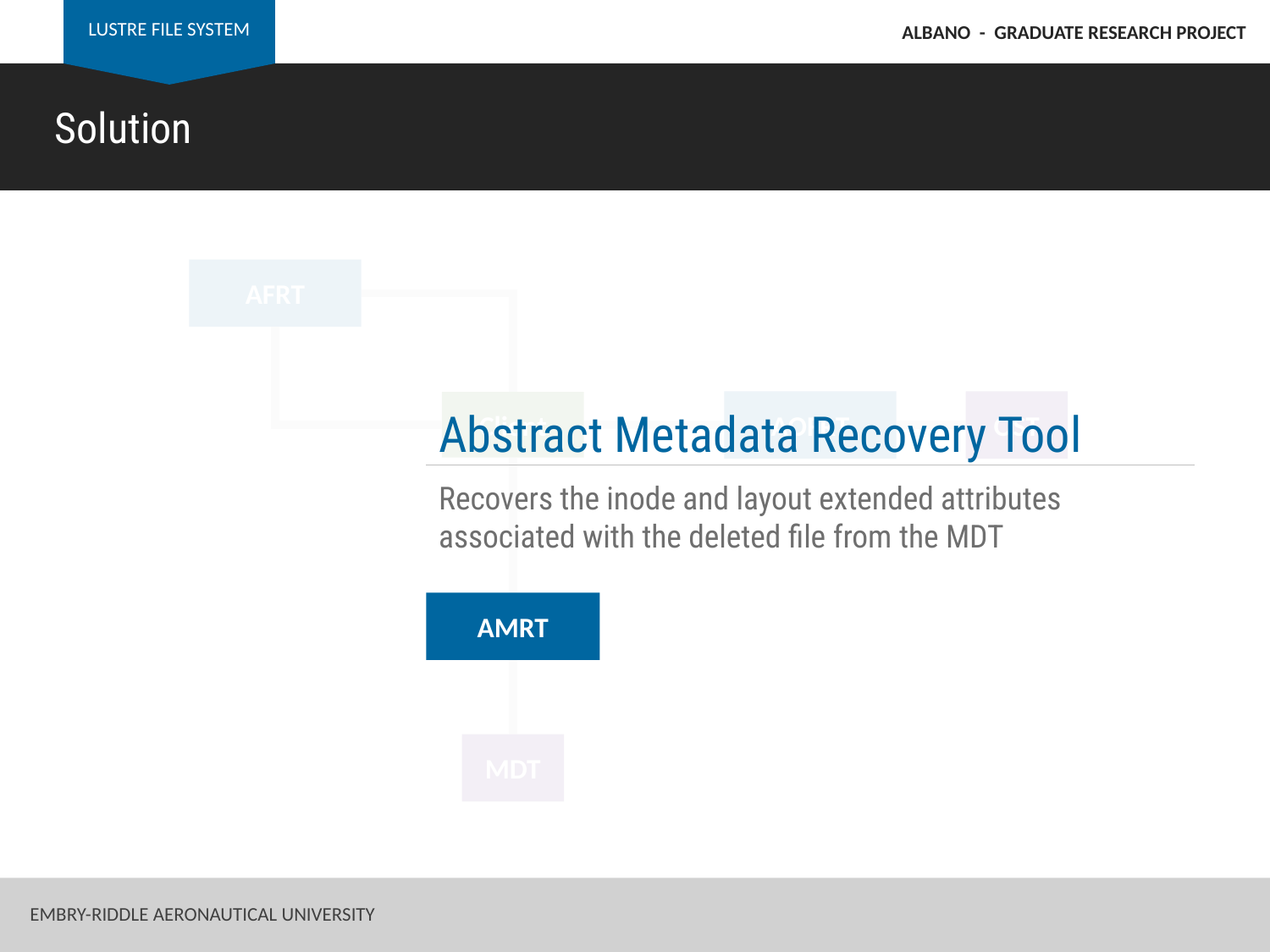

LUSTRE FILE SYSTEM
ALBANO  -  GRADUATE RESEARCH PROJECT

Solution

AFRT
AOFRT
OST
Client
Abstract Metadata Recovery Tool
Recovers the inode and layout extended attributes associated with the deleted file from the MDT
AMRT
MDT

Embry-Riddle Aeronautical University